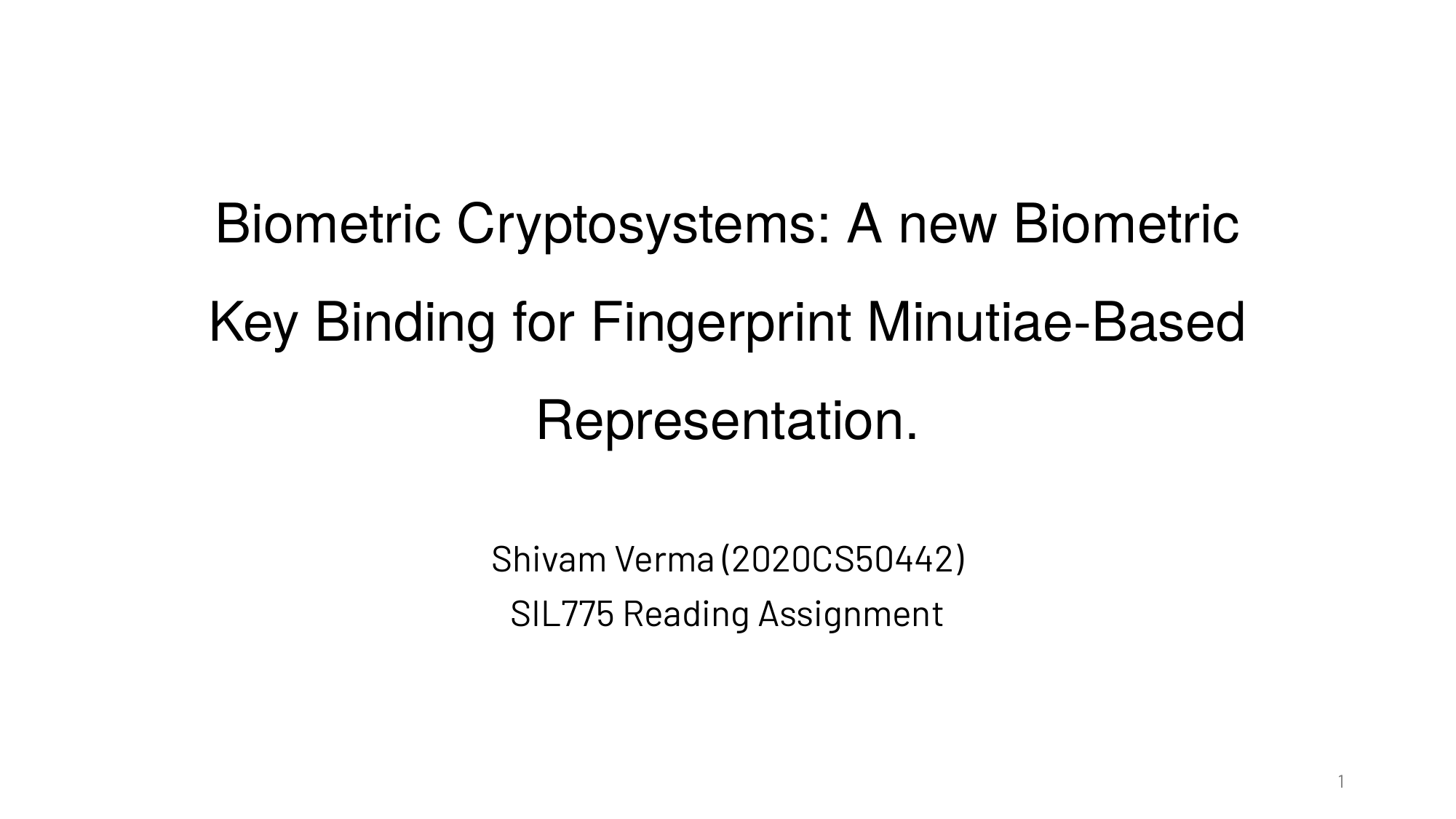

# Biometric Cryptosystems: A new Biometric Key Binding for Fingerprint Minutiae-Based Representation.
Shivam Verma (2020CS50442)
SIL775 Reading Assignment
1